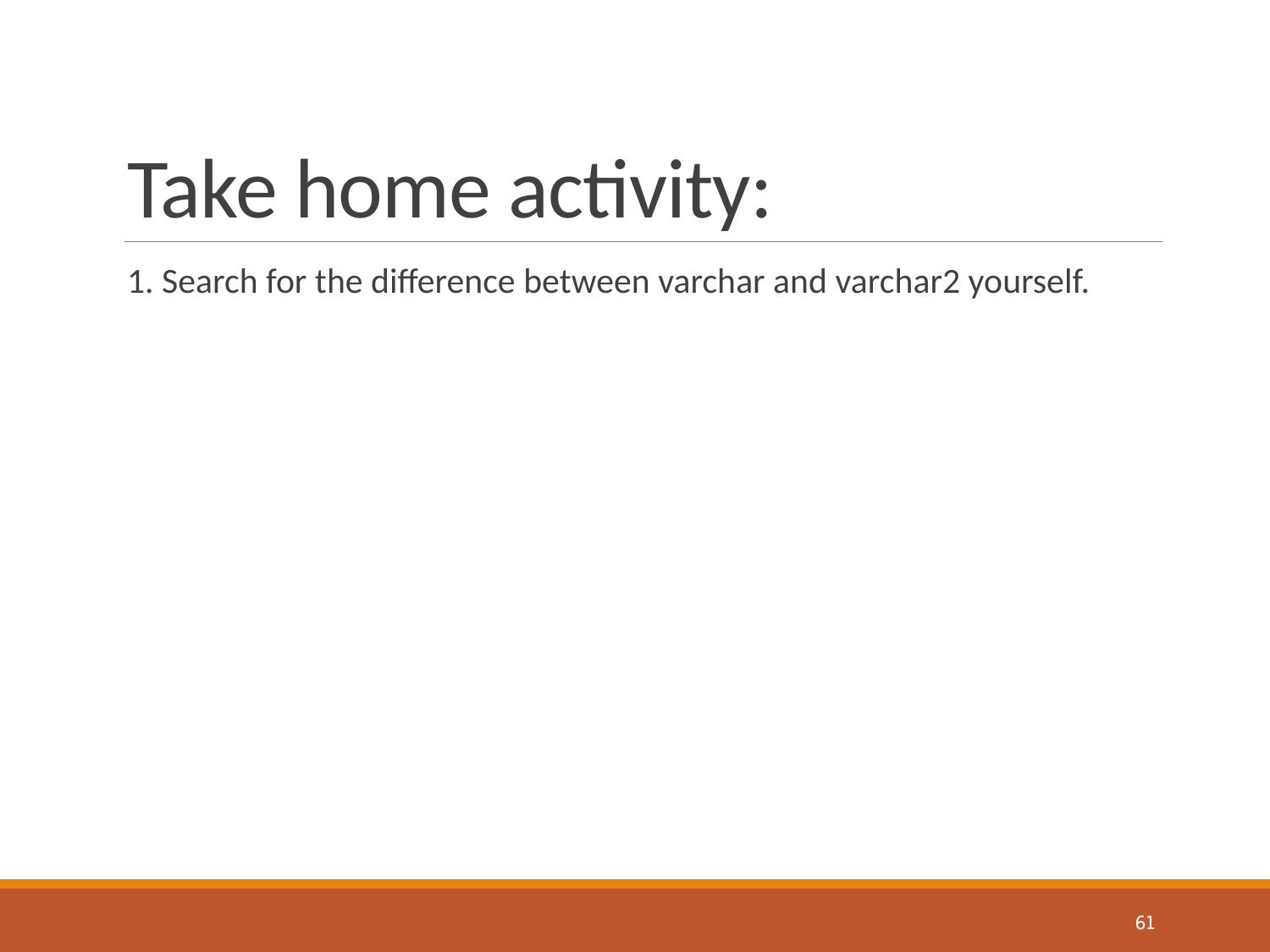

# Take home activity:
1. Search for the difference between varchar and varchar2 yourself.
61